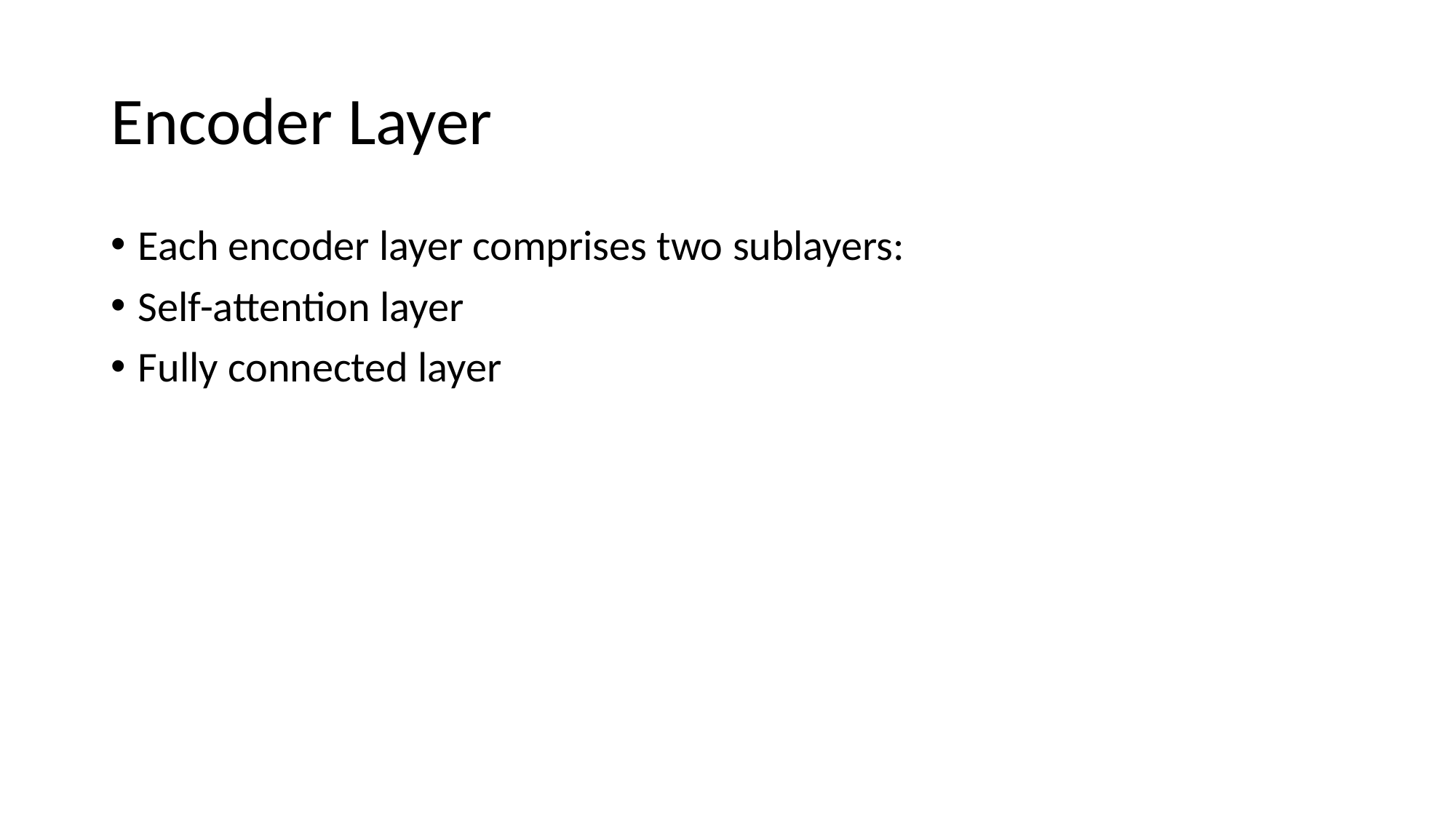

# Encoder Layer
Each encoder layer comprises two sublayers:
Self-attention layer
Fully connected layer